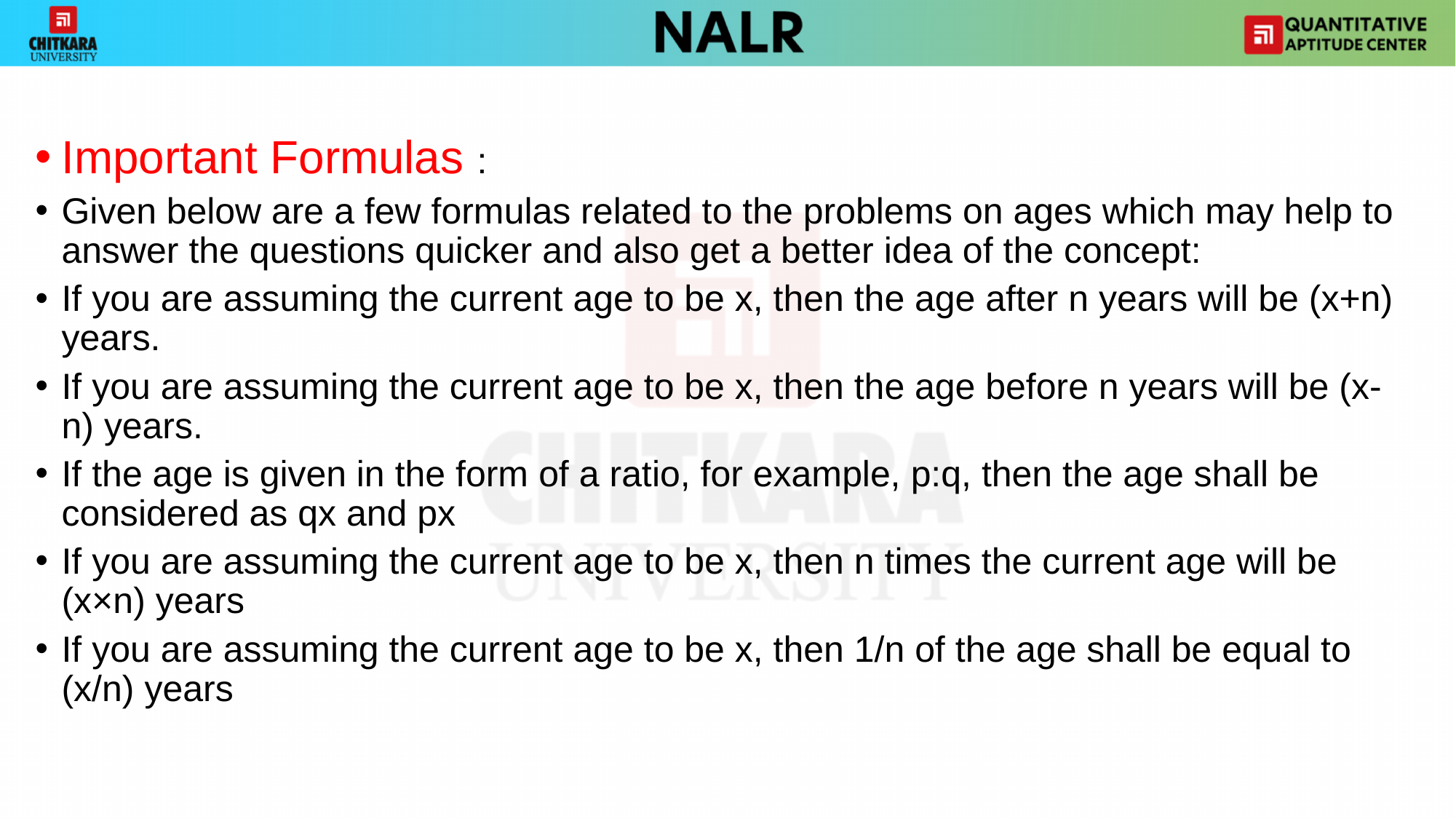

#
Important Formulas :
Given below are a few formulas related to the problems on ages which may help to answer the questions quicker and also get a better idea of the concept:
If you are assuming the current age to be x, then the age after n years will be (x+n) years.
If you are assuming the current age to be x, then the age before n years will be (x-n) years.
If the age is given in the form of a ratio, for example, p:q, then the age shall be considered as qx and px
If you are assuming the current age to be x, then n times the current age will be (x×n) years
If you are assuming the current age to be x, then 1/n of the age shall be equal to (x/n) years